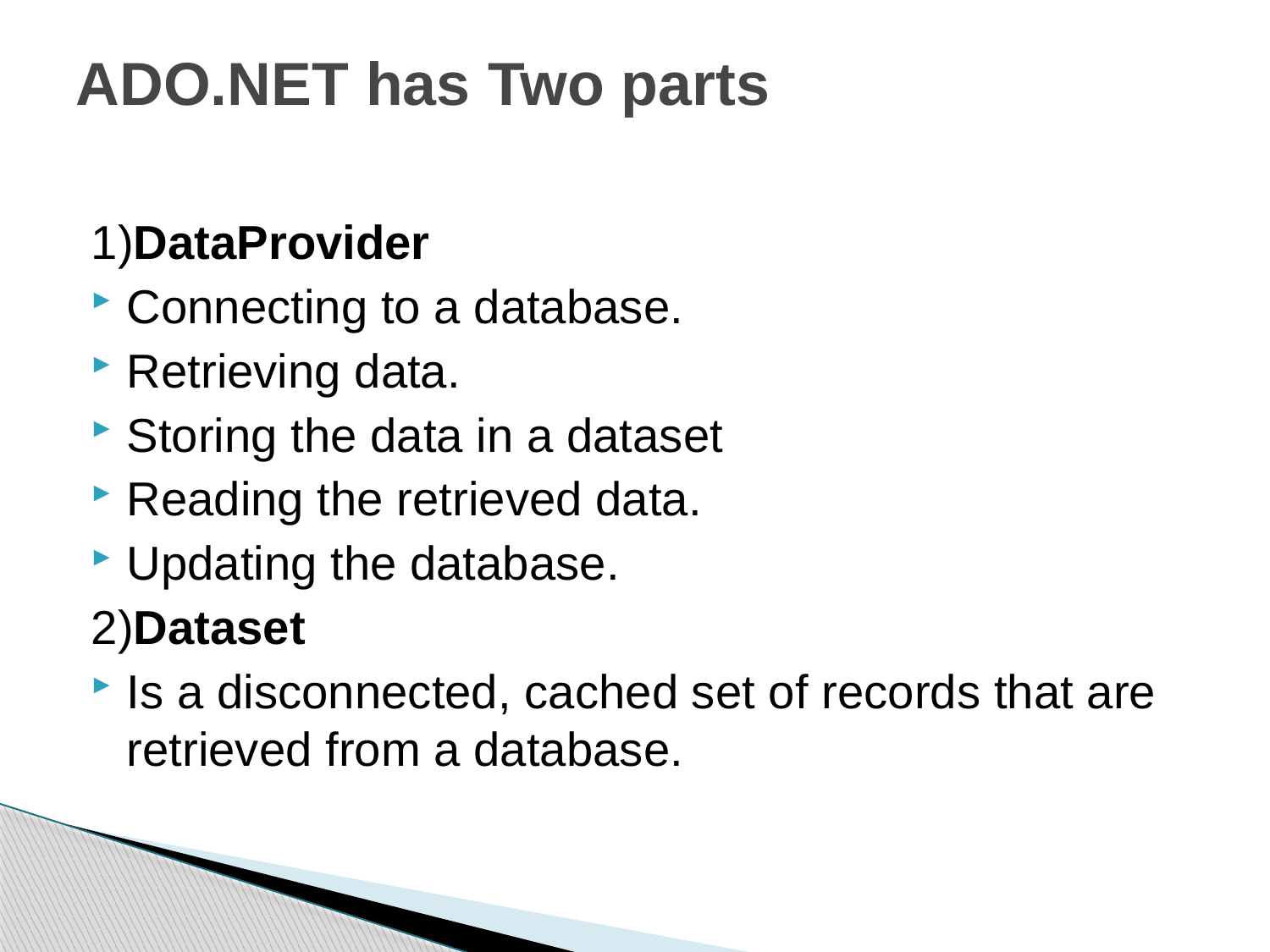

# ADO.NET has Two parts
1)DataProvider
Connecting to a database.
Retrieving data.
Storing the data in a dataset
Reading the retrieved data.
Updating the database.
2)Dataset
Is a disconnected, cached set of records that are retrieved from a database.